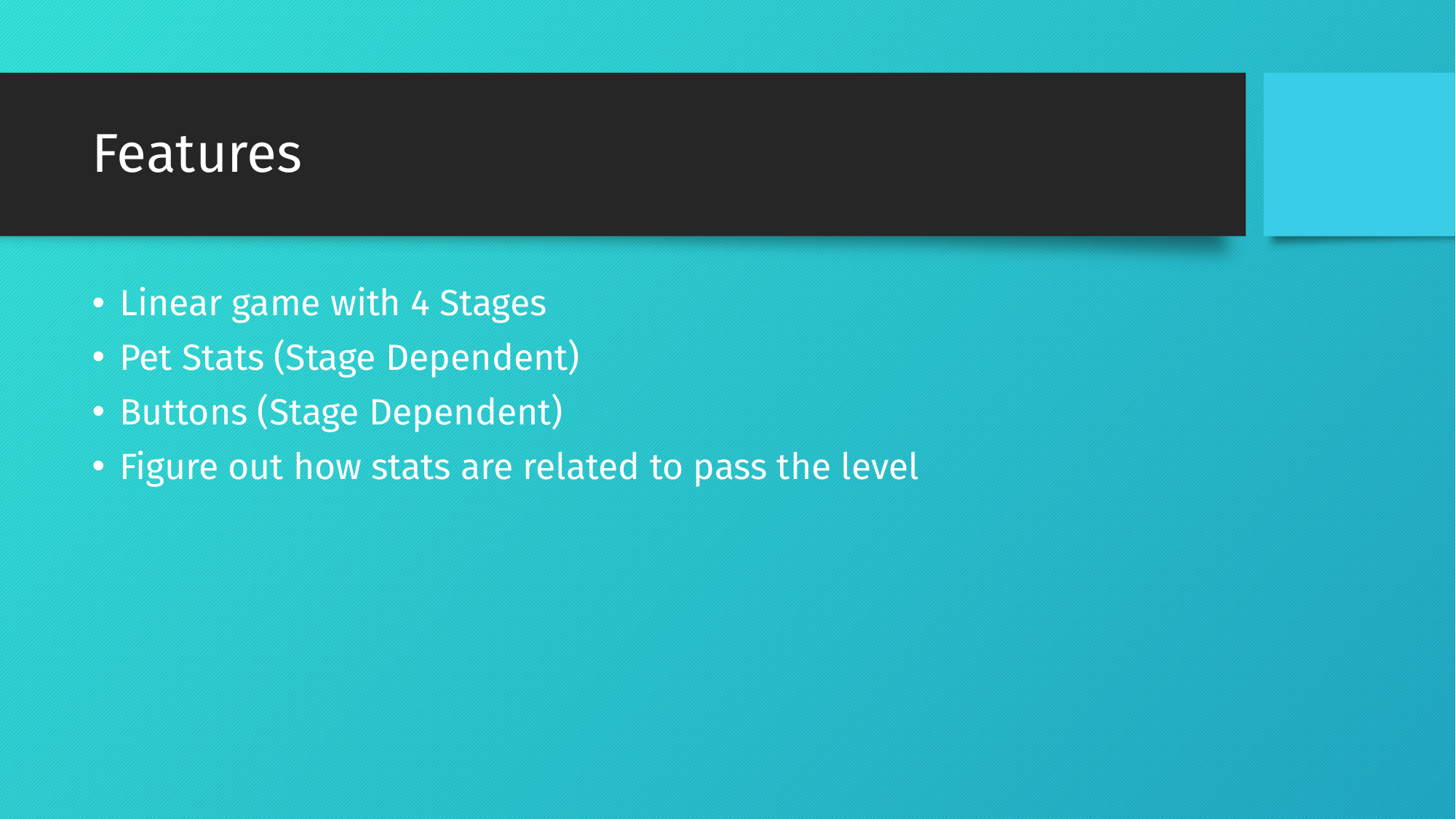

# Features
Linear game with 4 Stages
Pet Stats (Stage Dependent)
Buttons (Stage Dependent)
Figure out how stats are related to pass the level